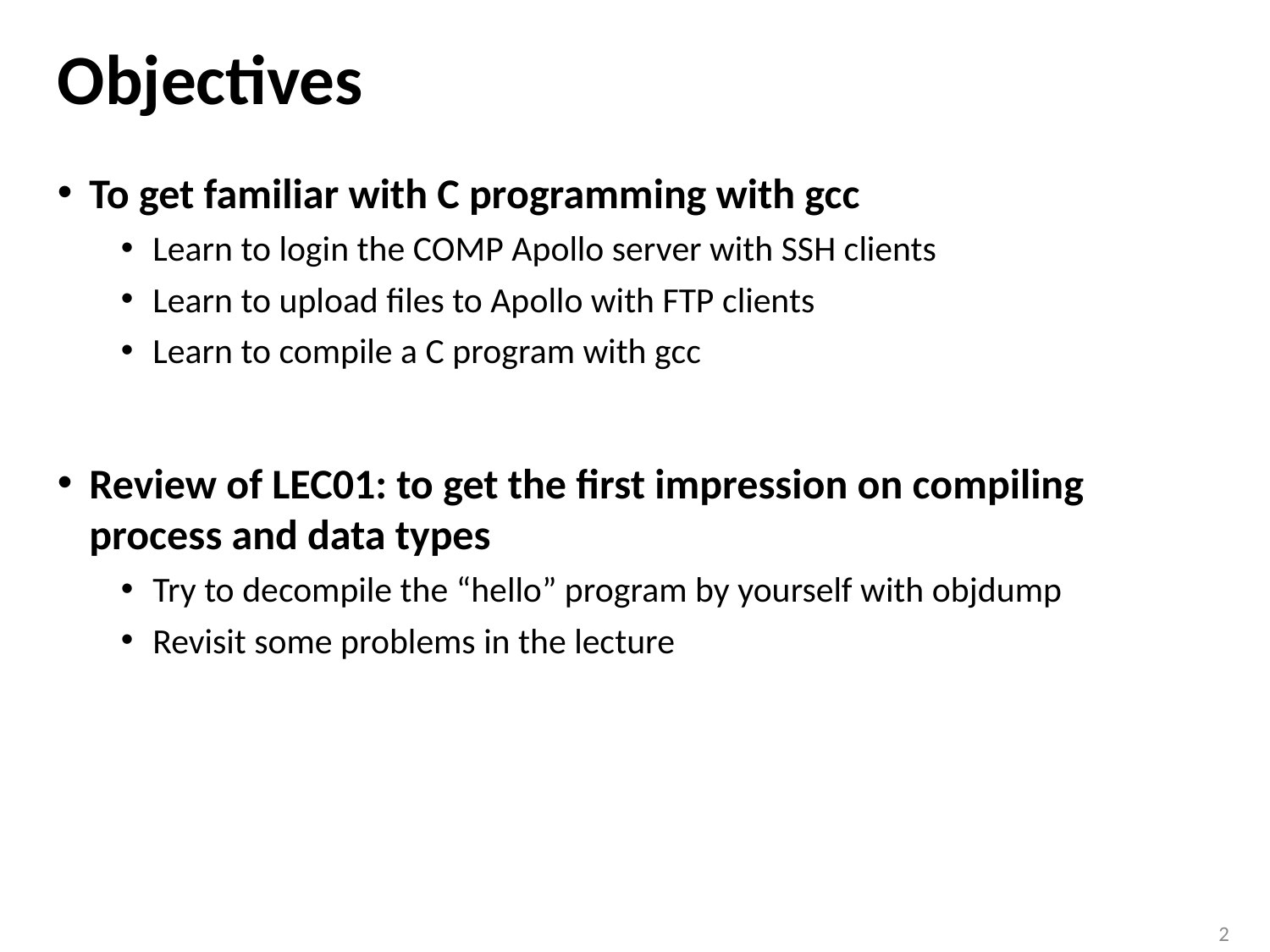

# Objectives
To get familiar with C programming with gcc
Learn to login the COMP Apollo server with SSH clients
Learn to upload files to Apollo with FTP clients
Learn to compile a C program with gcc

Review of LEC01: to get the first impression on compiling process and data types
Try to decompile the “hello” program by yourself with objdump
Revisit some problems in the lecture

2